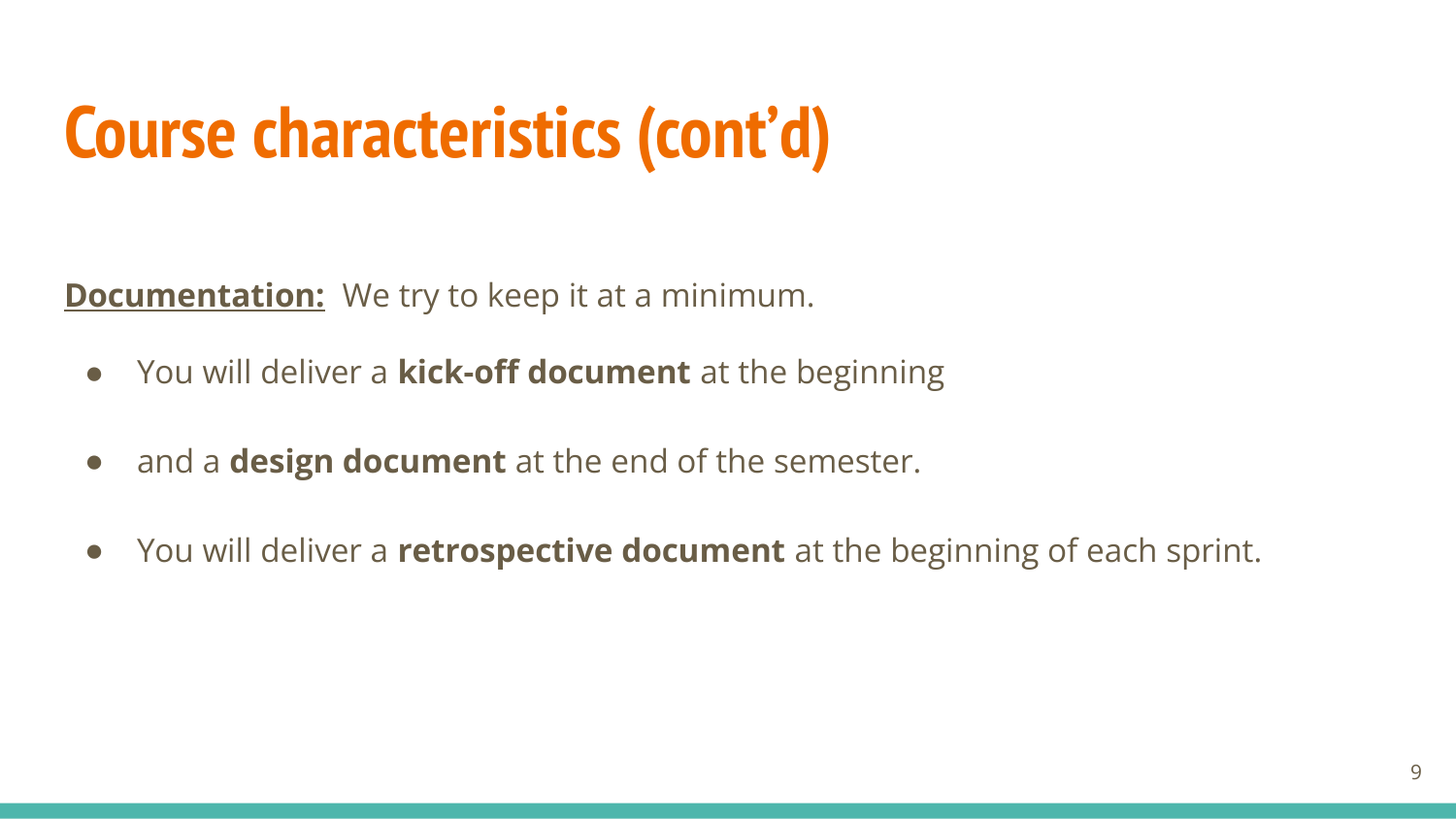

# Course characteristics (cont’d)

Documentation:  We try to keep it at a minimum.
You will deliver a kick-off document at the beginning
and a design document at the end of the semester.
You will deliver a retrospective document at the beginning of each sprint.
9